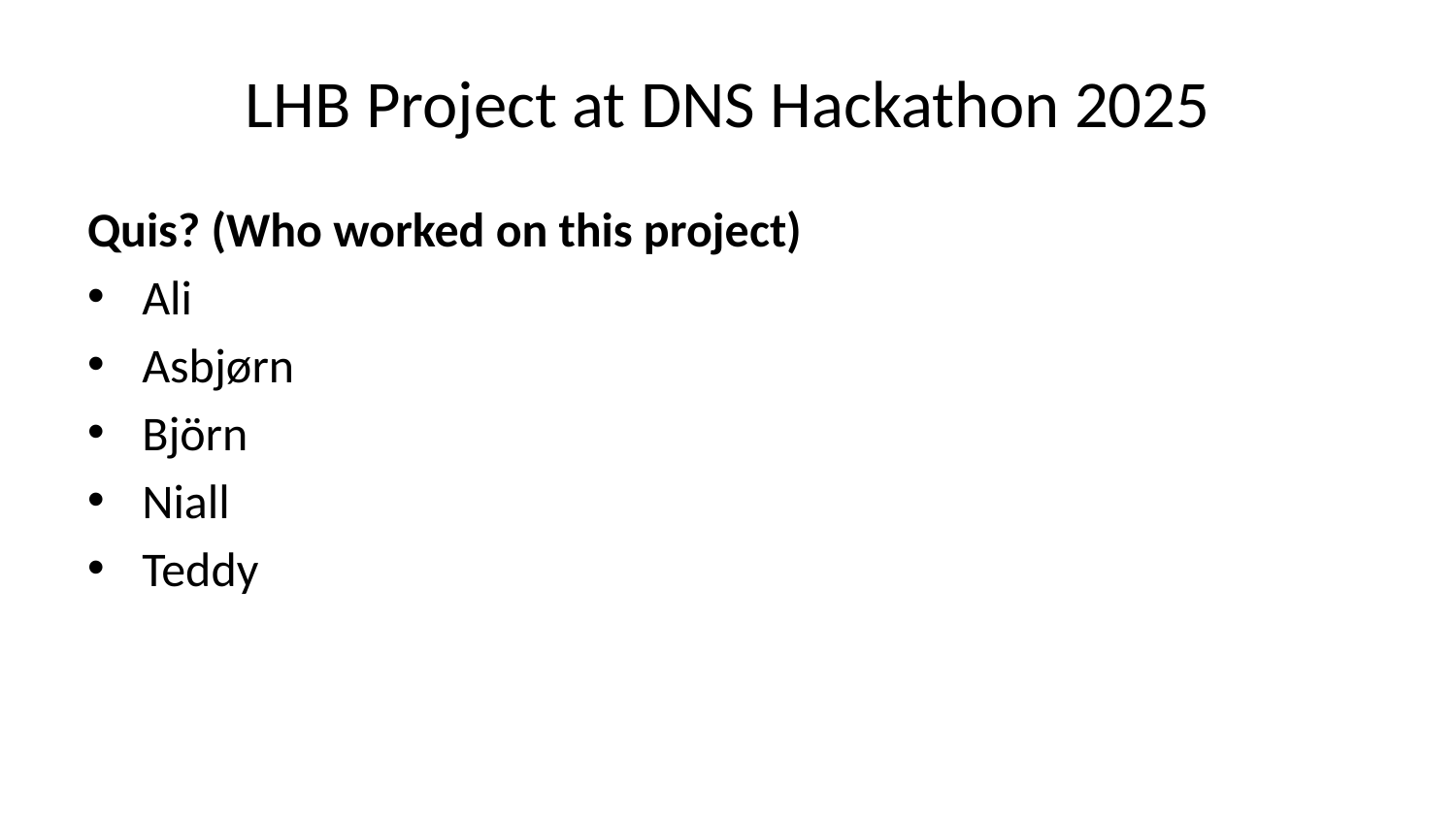

# LHB Project at DNS Hackathon 2025
Quis? (Who worked on this project)
Ali
Asbjørn
Björn
Niall
Teddy